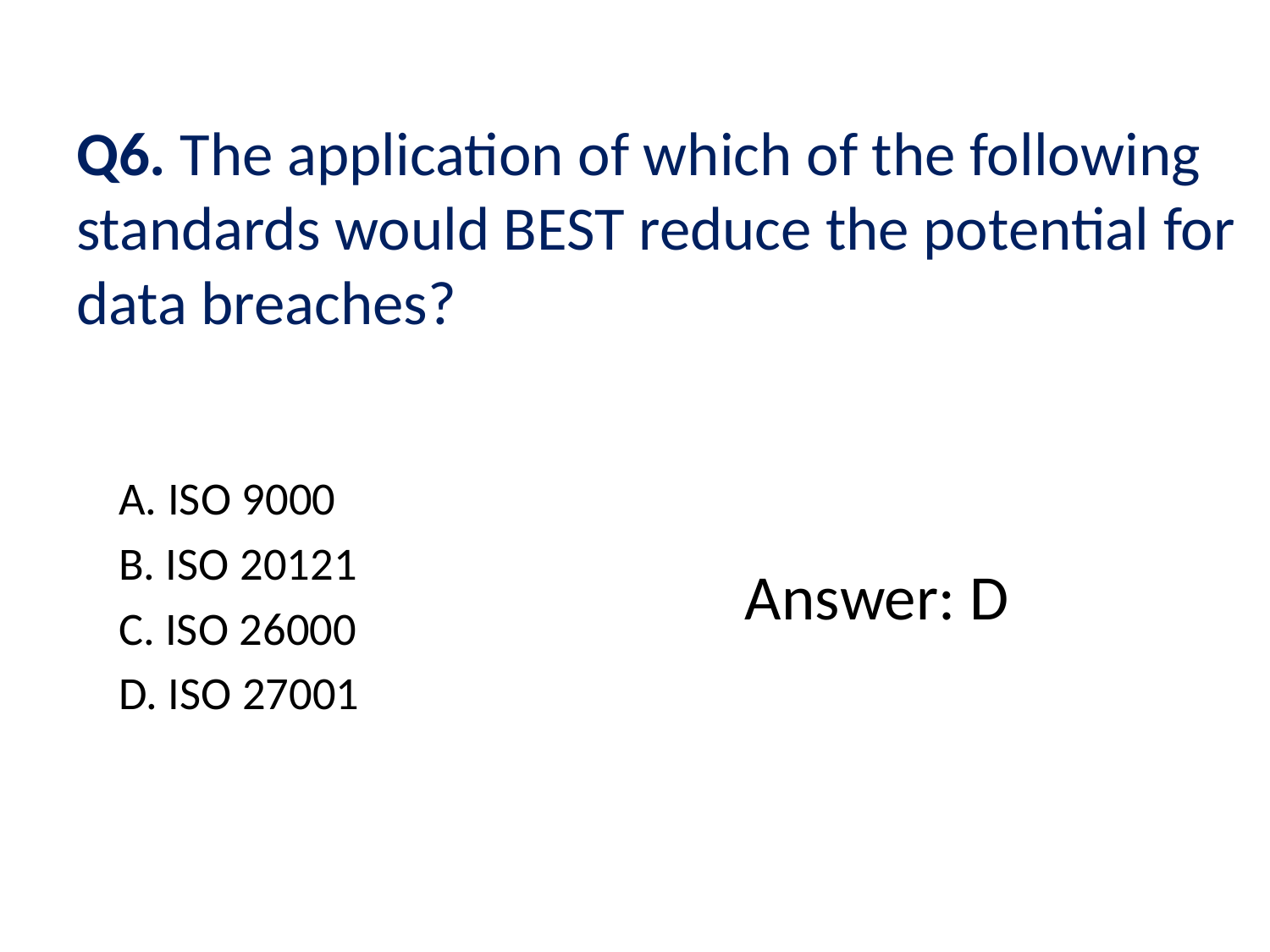

# Q6. The application of which of the following standards would BEST reduce the potential for data breaches?
A. ISO 9000
B. ISO 20121
C. ISO 26000
D. ISO 27001

Answer: D